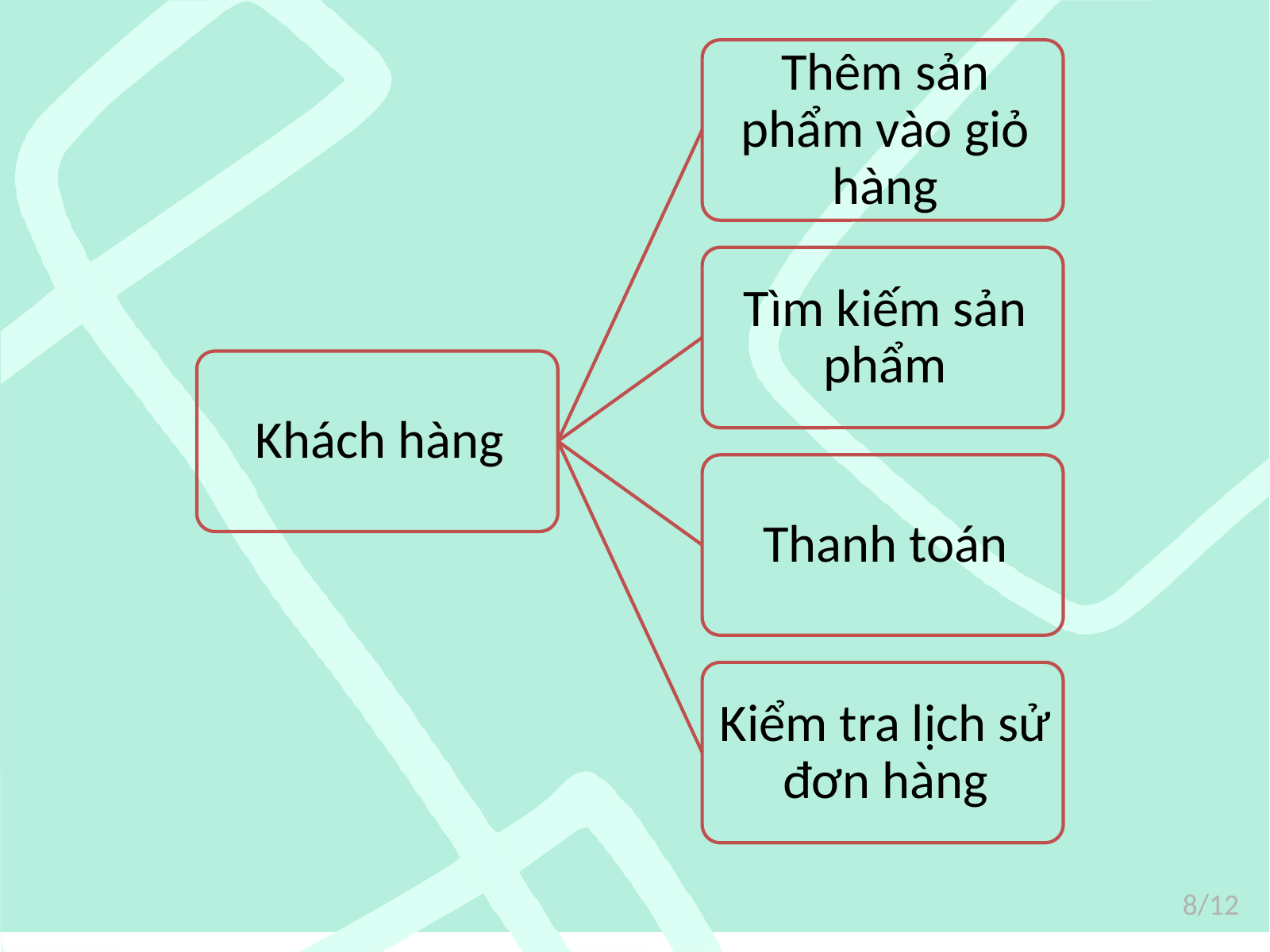

Khách hàng

Thêm sản phẩm vào giỏ hàng

Tìm kiếm sản phẩm

Thanh toán

Kiểm tra lịch sử đơn hàng
8/12